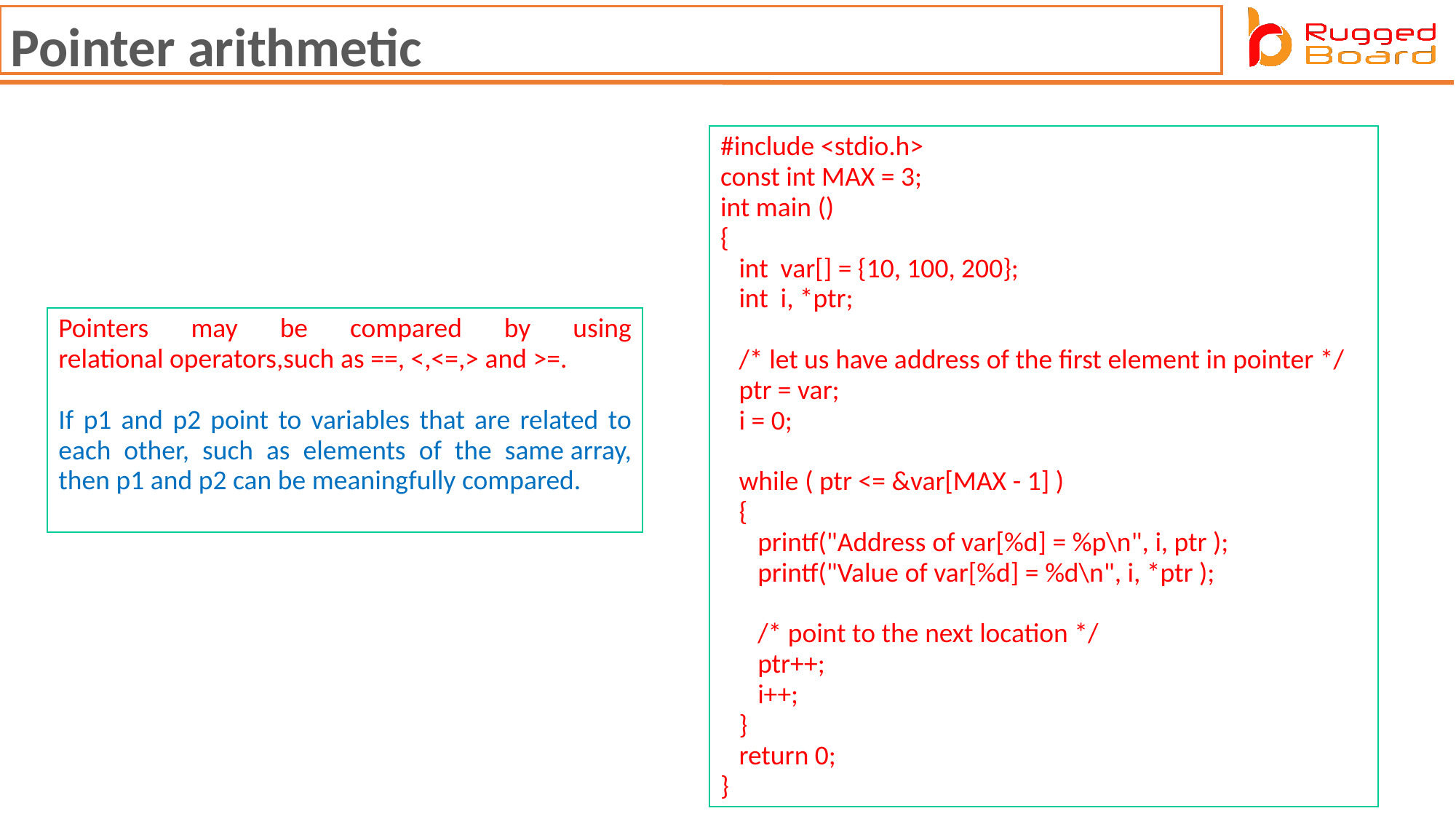

Pointer arithmetic
#include <stdio.h>
const int MAX = 3;
int main ()
{
   int  var[] = {10, 100, 200};
   int  i, *ptr;

   /* let us have address of the first element in pointer */
   ptr = var;
   i = 0;

   while ( ptr <= &var[MAX - 1] )
   {
      printf("Address of var[%d] = %p\n", i, ptr );
      printf("Value of var[%d] = %d\n", i, *ptr );

      /* point to the next location */
      ptr++;
      i++;
   }
   return 0;
}
Pointers may be compared by using relational operators,such as ==, <,<=,> and >=.​
​
If p1 and p2 point to variables that are related to each other, such as elements of the same array, then p1 and p2 can be meaningfully compared.​
​